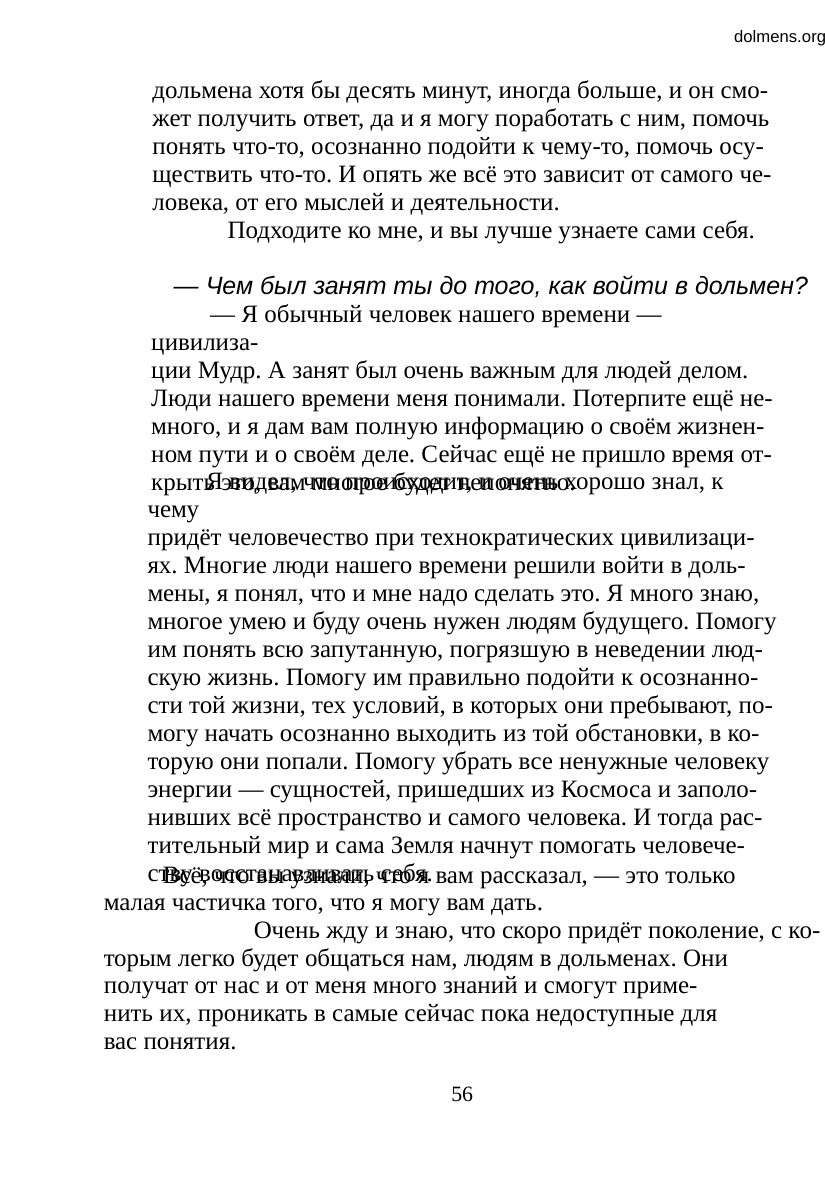

dolmens.org

дольмена хотя бы десять минут, иногда больше, и он смо-
жет получить ответ, да и я могу поработать с ним, помочь
понять что-то, осознанно подойти к чему-то, помочь осу-
ществить что-то. И опять же всё это зависит от самого че-
ловека, от его мыслей и деятельности.

Подходите ко мне, и вы лучше узнаете сами себя.

— Чем был занят ты до того, как войти в дольмен?

— Я обычный человек нашего времени — цивилиза-
ции Мудр. А занят был очень важным для людей делом.
Люди нашего времени меня понимали. Потерпите ещё не-
много, и я дам вам полную информацию о своём жизнен-
ном пути и о своём деле. Сейчас ещё не пришло время от-
крыть это, вам многое будет непонятно.

Я видел, что происходит, и очень хорошо знал, к чему
придёт человечество при технократических цивилизаци-
ях. Многие люди нашего времени решили войти в доль-
мены, я понял, что и мне надо сделать это. Я много знаю,
многое умею и буду очень нужен людям будущего. Помогу
им понять всю запутанную, погрязшую в неведении люд-
скую жизнь. Помогу им правильно подойти к осознанно-
сти той жизни, тех условий, в которых они пребывают, по-
могу начать осознанно выходить из той обстановки, в ко-
торую они попали. Помогу убрать все ненужные человеку
энергии — сущностей, пришедших из Космоса и заполо-
нивших всё пространство и самого человека. И тогда рас-
тительный мир и сама Земля начнут помогать человече-
ству восстанавливать себя.

Всё, что вы узнали, что я вам рассказал, — это только
малая частичка того, что я могу вам дать.
	Очень жду и знаю, что скоро придёт поколение, с ко-
торым легко будет общаться нам, людям в дольменах. Они
получат от нас и от меня много знаний и смогут приме-
нить их, проникать в самые сейчас пока недоступные для
вас понятия.

56